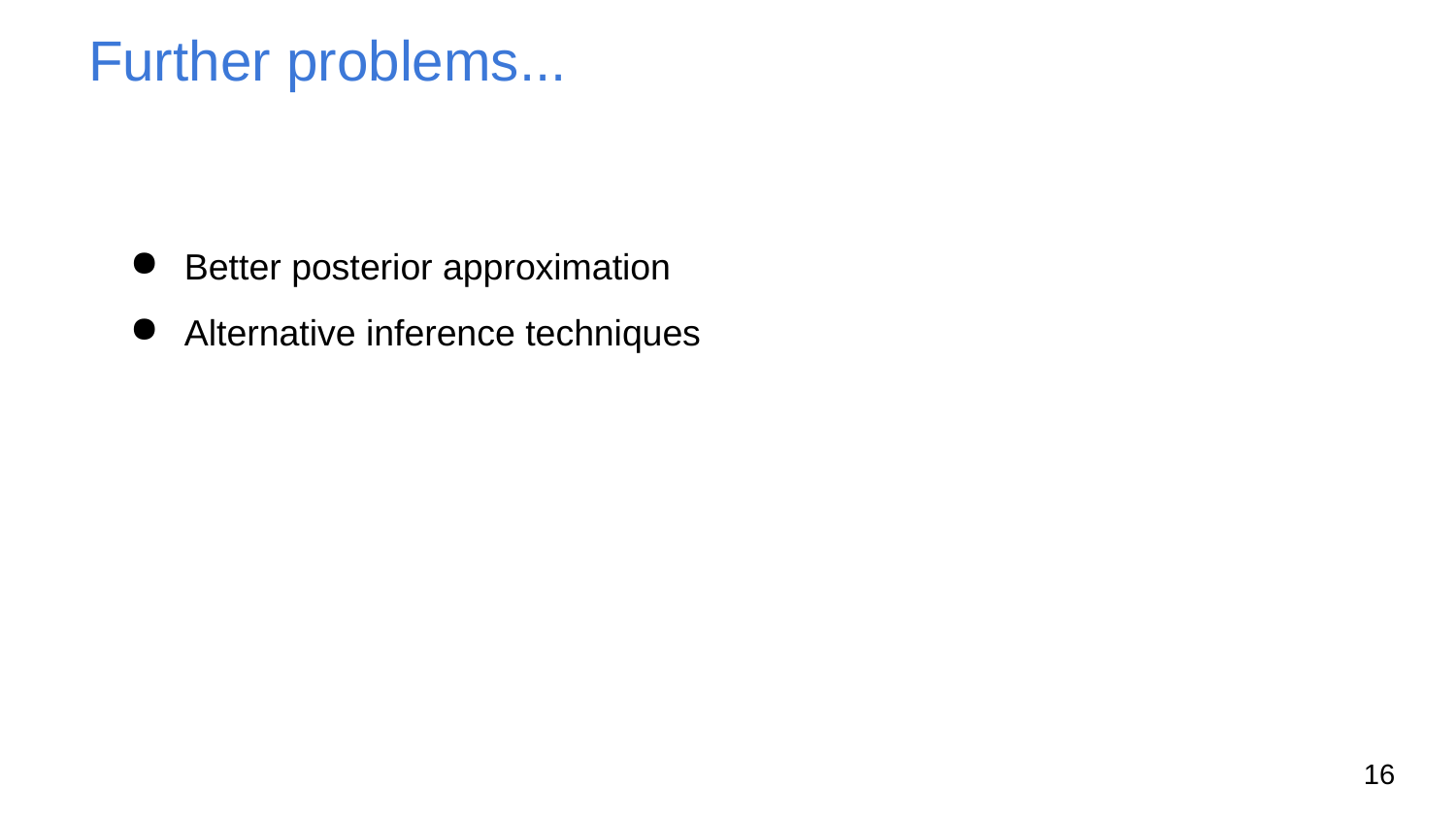

# Further problems...
Better posterior approximation
Alternative inference techniques
16